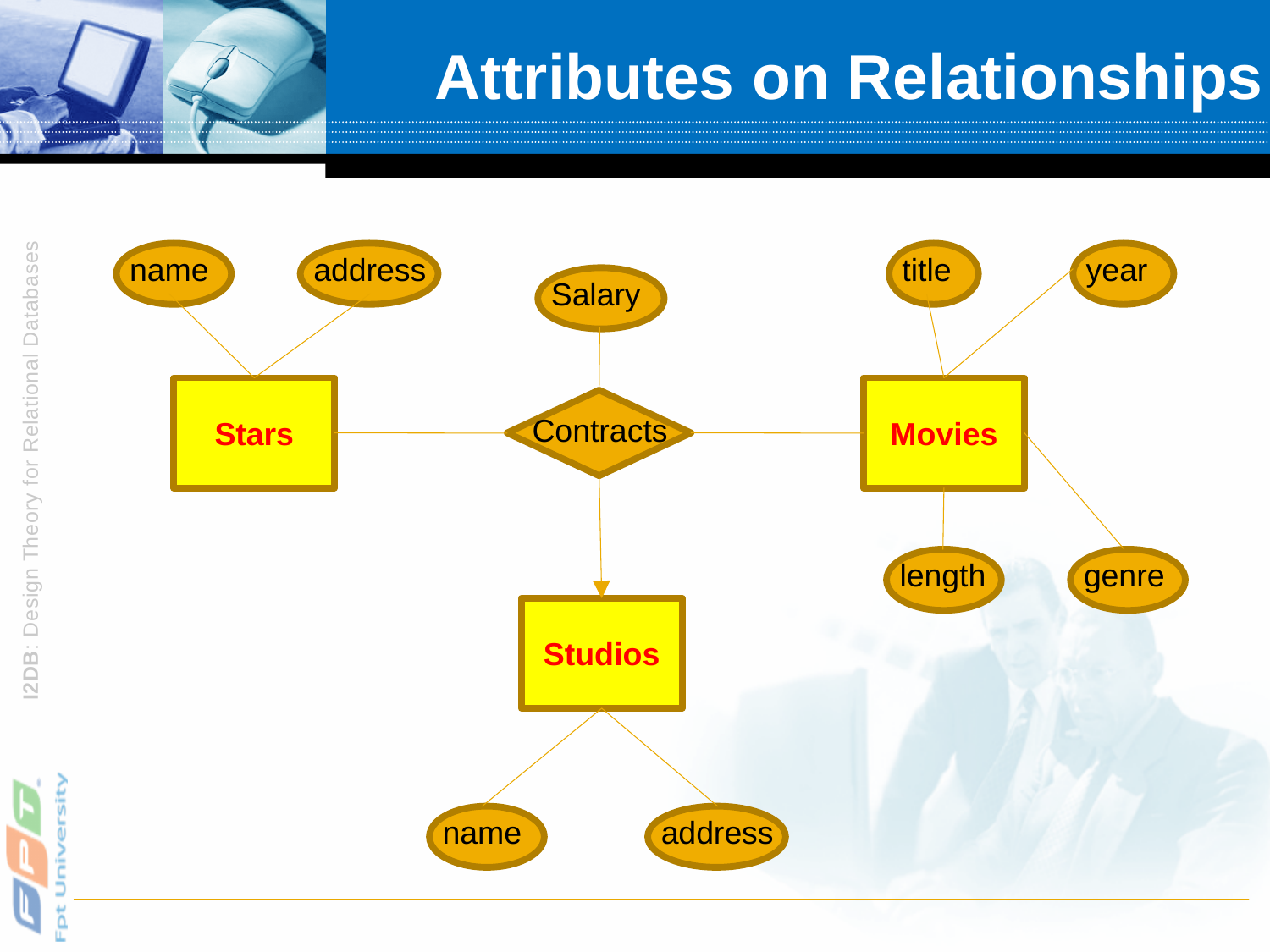

# Attributes on Relationships

name

address

title

year
Movies

length

genre

Salary
Stars

Contracts
Studios

name

address